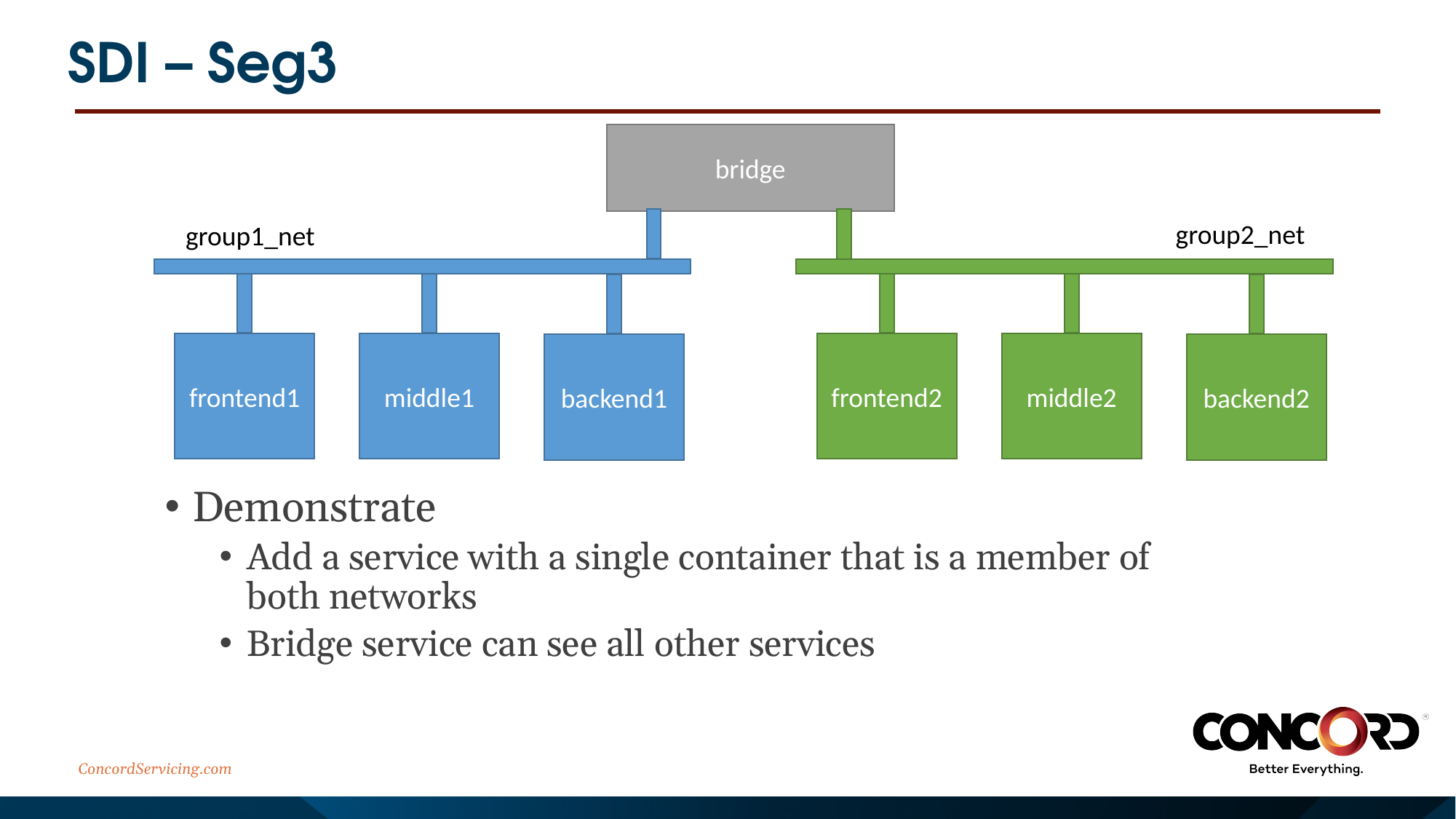

# SDI – Seg3
bridge
group2_net
group1_net

frontend1
middle1
frontend2
middle2
backend1
backend2
Demonstrate
Add a service with a single container that is a member of both networks
Bridge service can see all other services